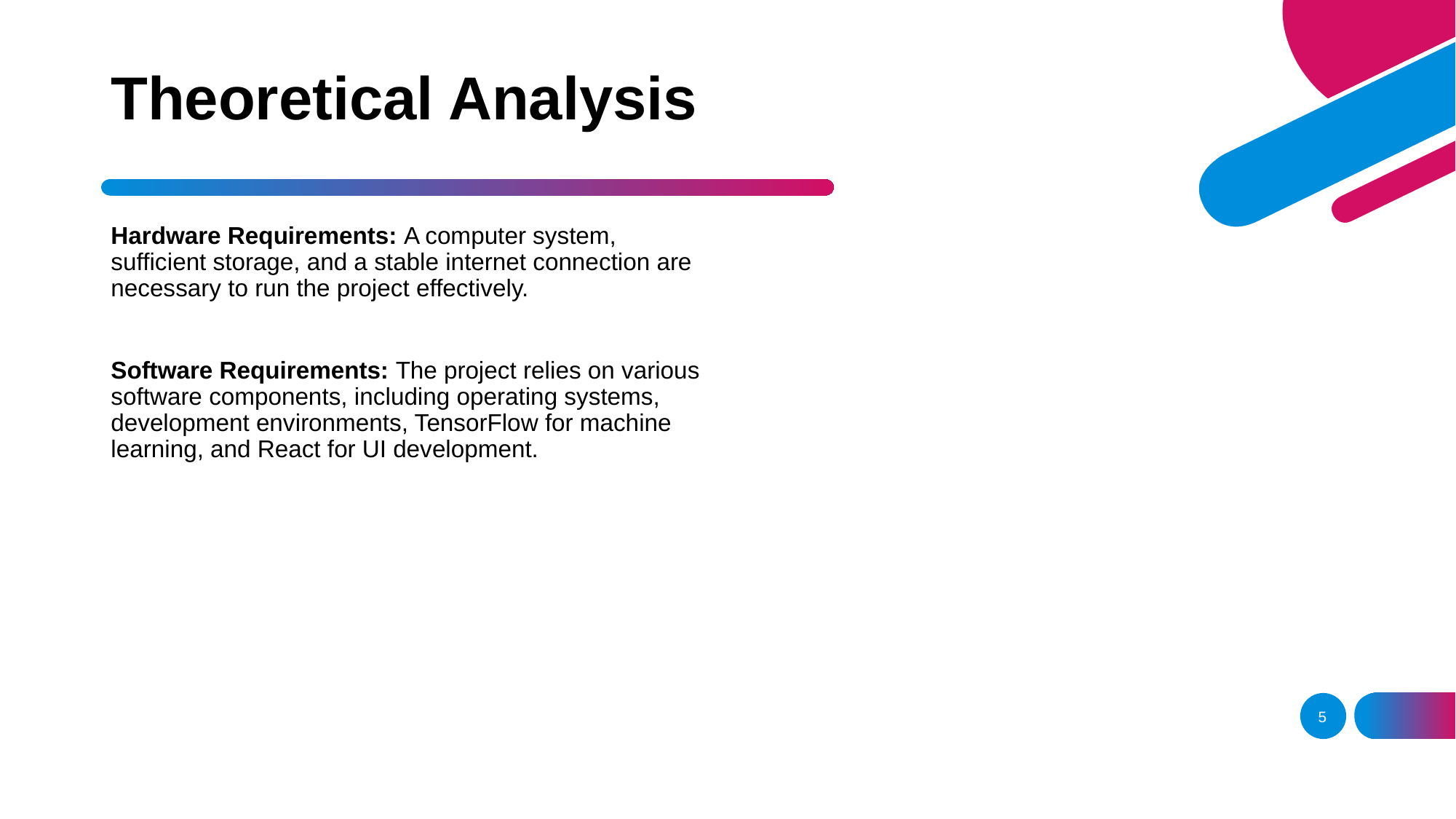

# Theoretical Analysis
Hardware Requirements: A computer system, sufficient storage, and a stable internet connection are necessary to run the project effectively.

Software Requirements: The project relies on various software components, including operating systems, development environments, TensorFlow for machine learning, and React for UI development.
5